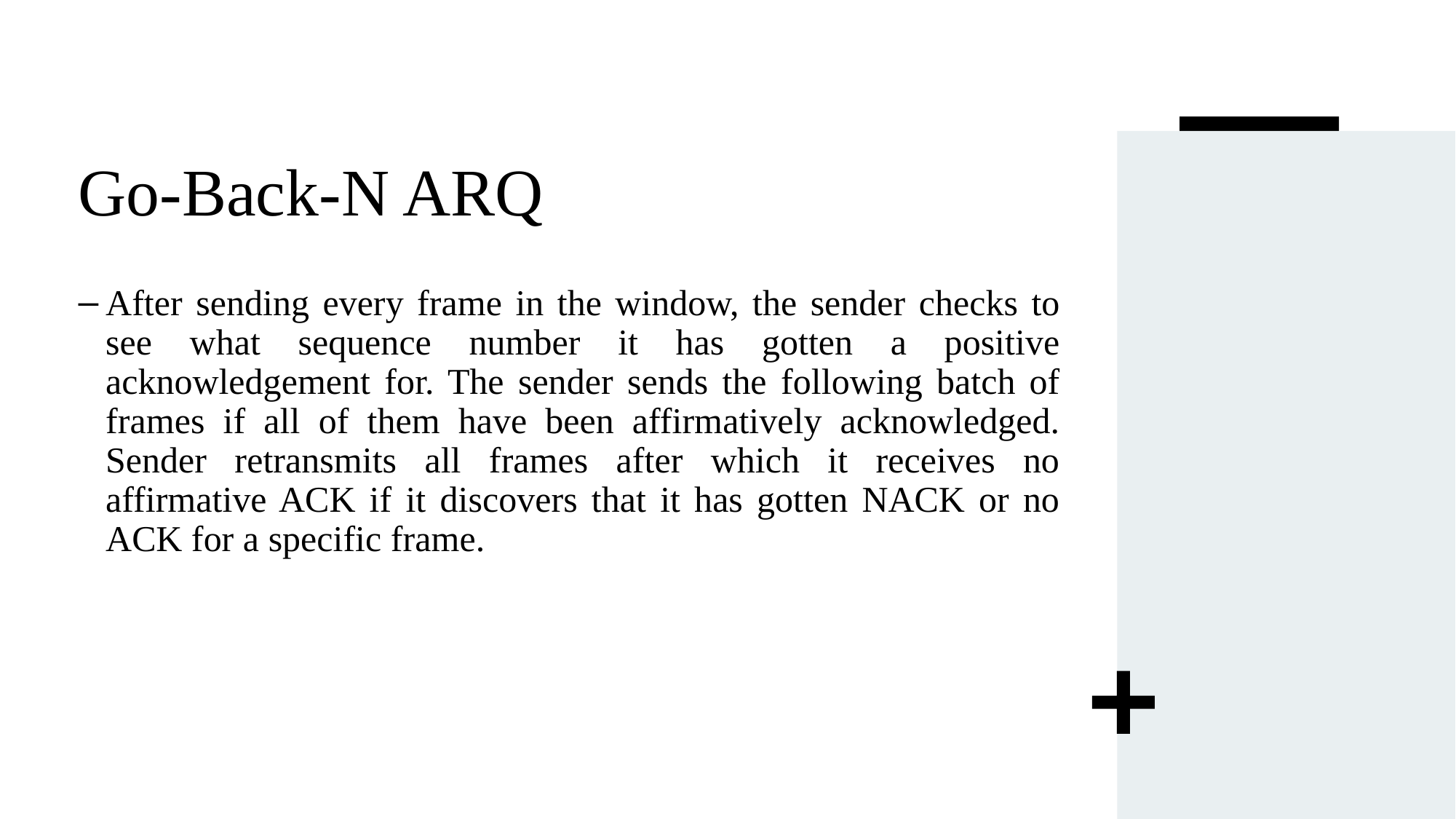

# Go-Back-N ARQ
After sending every frame in the window, the sender checks to see what sequence number it has gotten a positive acknowledgement for. The sender sends the following batch of frames if all of them have been affirmatively acknowledged. Sender retransmits all frames after which it receives no affirmative ACK if it discovers that it has gotten NACK or no ACK for a specific frame.